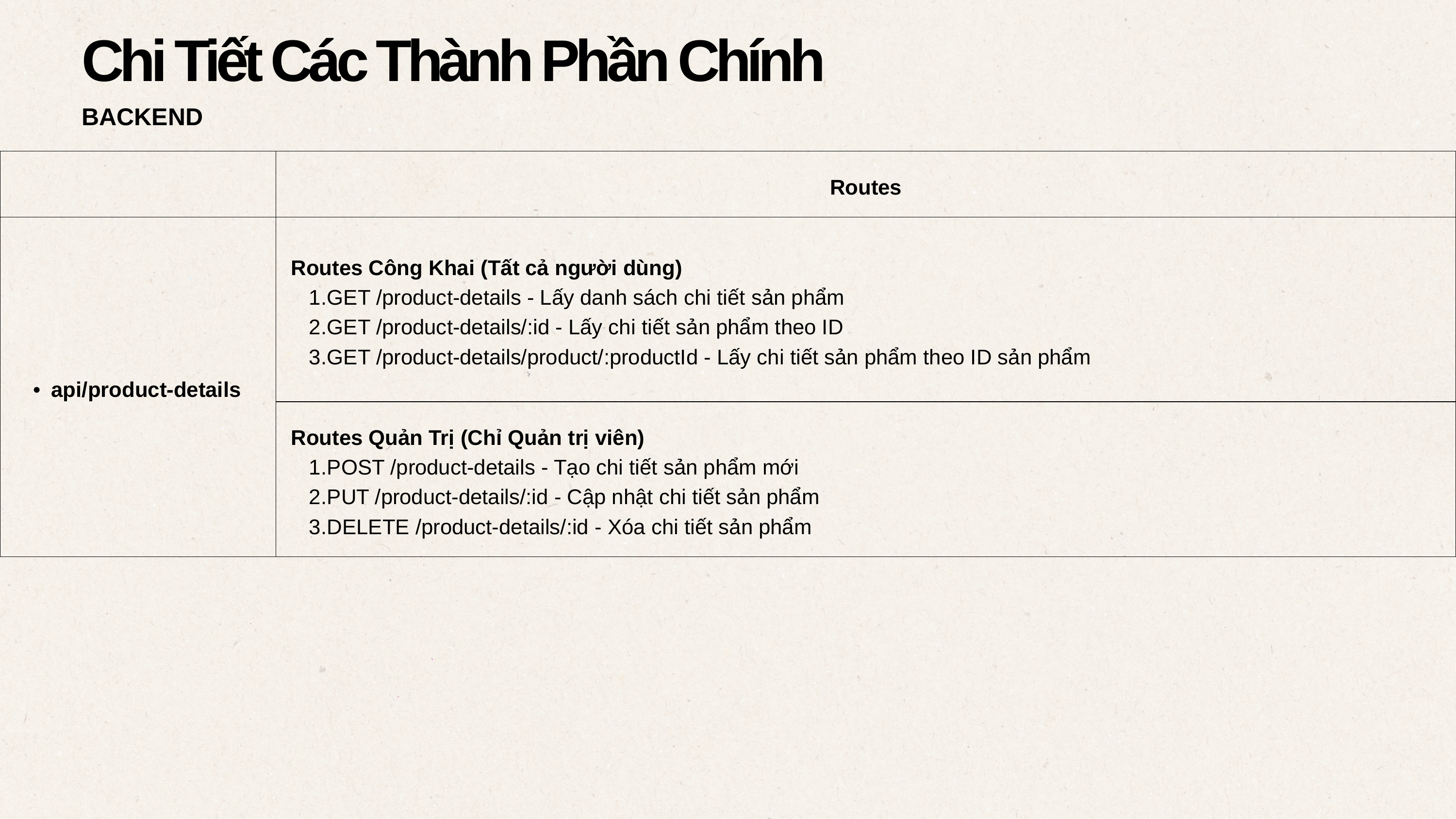

Chi Tiết Các Thành Phần Chính
BACKEND
|  | Routes |
| --- | --- |
| api/product-details | Routes Công Khai (Tất cả người dùng) GET /product-details - Lấy danh sách chi tiết sản phẩm GET /product-details/:id - Lấy chi tiết sản phẩm theo ID GET /product-details/product/:productId - Lấy chi tiết sản phẩm theo ID sản phẩm |
| api/product-details | Routes Quản Trị (Chỉ Quản trị viên) POST /product-details - Tạo chi tiết sản phẩm mới PUT /product-details/:id - Cập nhật chi tiết sản phẩm DELETE /product-details/:id - Xóa chi tiết sản phẩm |